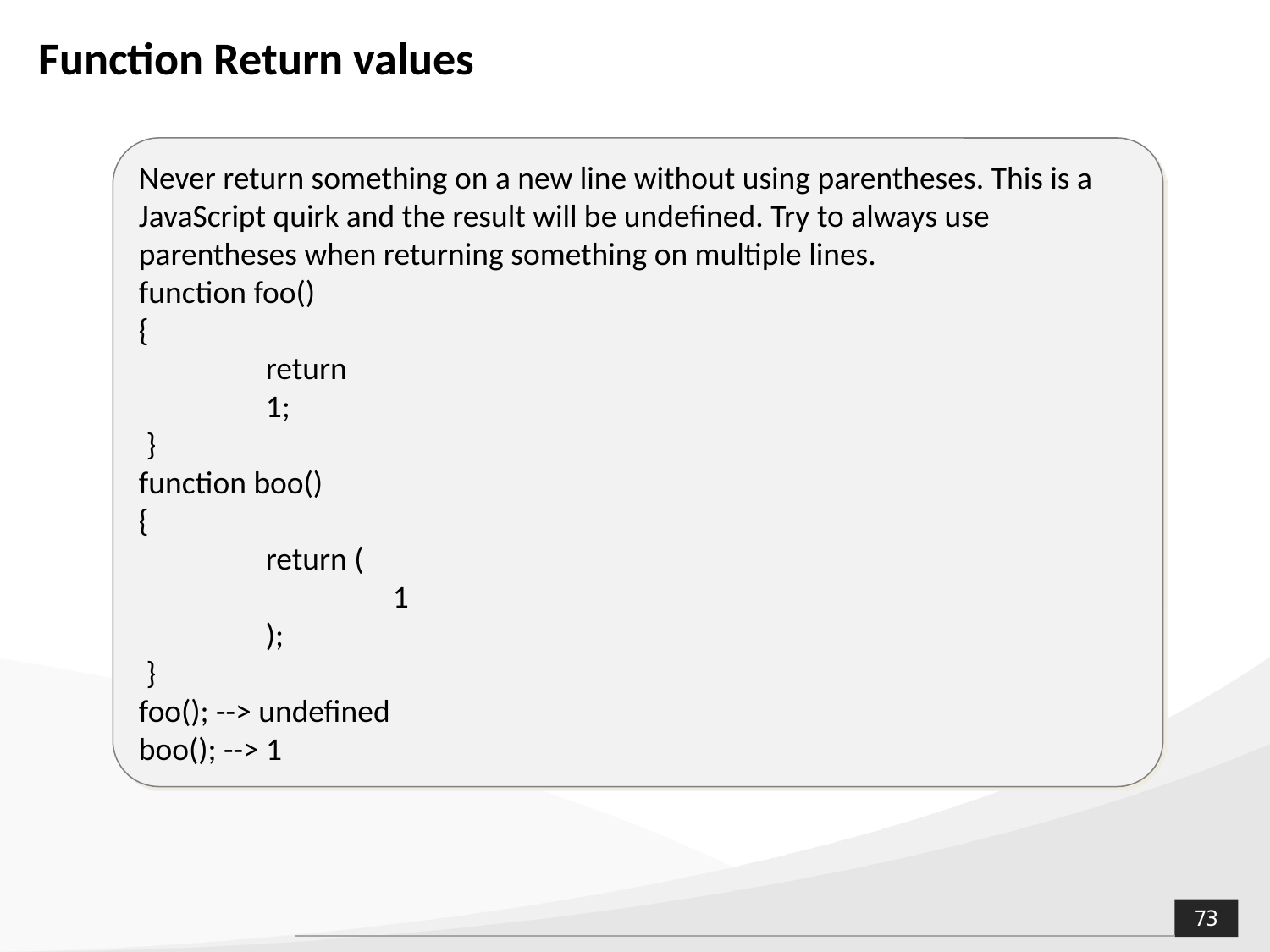

# Function Return values
Never return something on a new line without using parentheses. This is a JavaScript quirk and the result will be undefined. Try to always use parentheses when returning something on multiple lines.
function foo()
{
	return
	1;
 }
function boo()
{
	return (
		1
	);
 }
foo(); --> undefined
boo(); --> 1